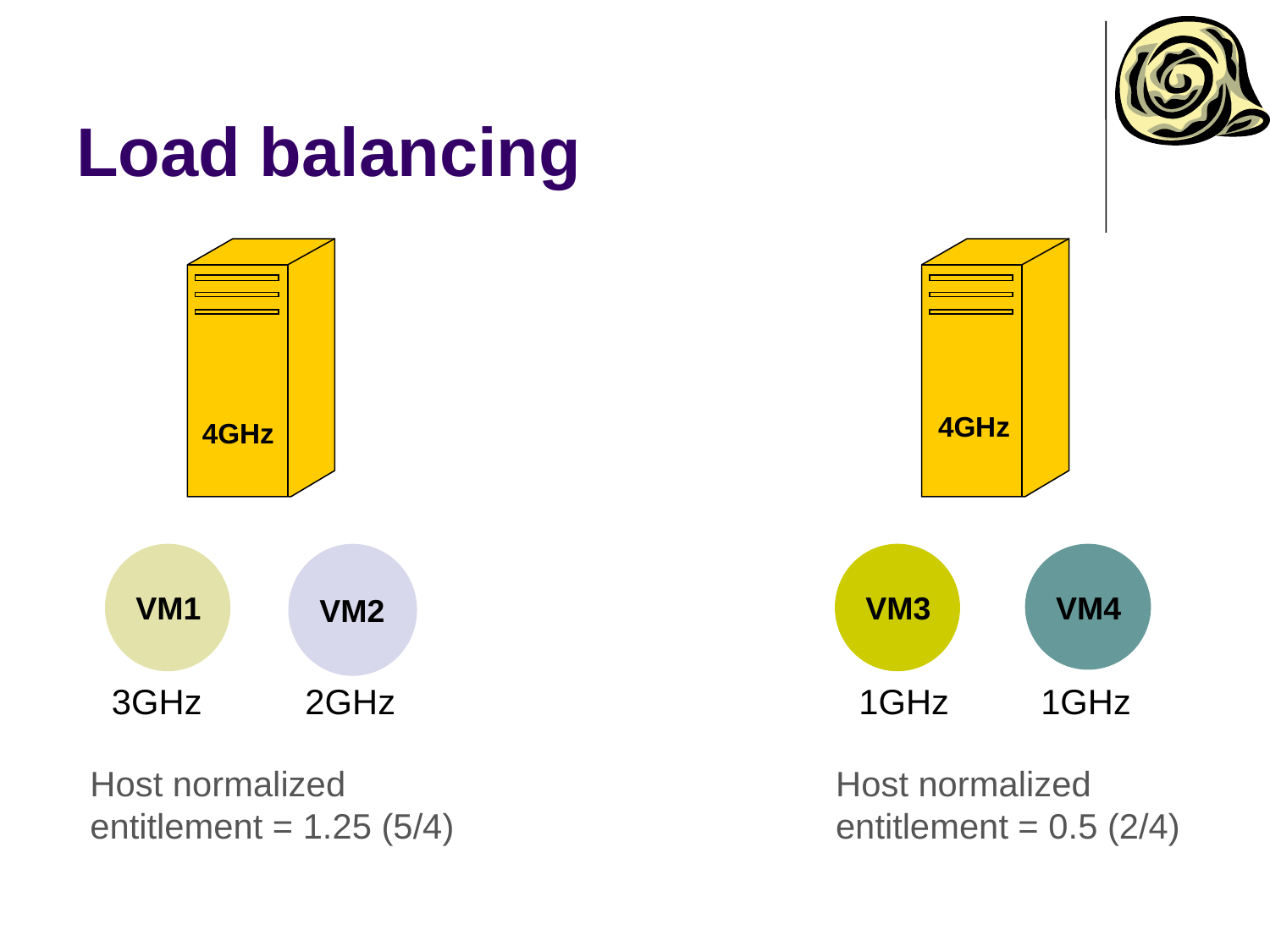

# Load balancing

4GHz
VM1
VM2
3GHz
2GHz
Host normalized
entitlement = 1.25 (5/4)

4GHz
VM3
VM4
1GHz
1GHz
Host normalized
entitlement = 0.5 (2/4)